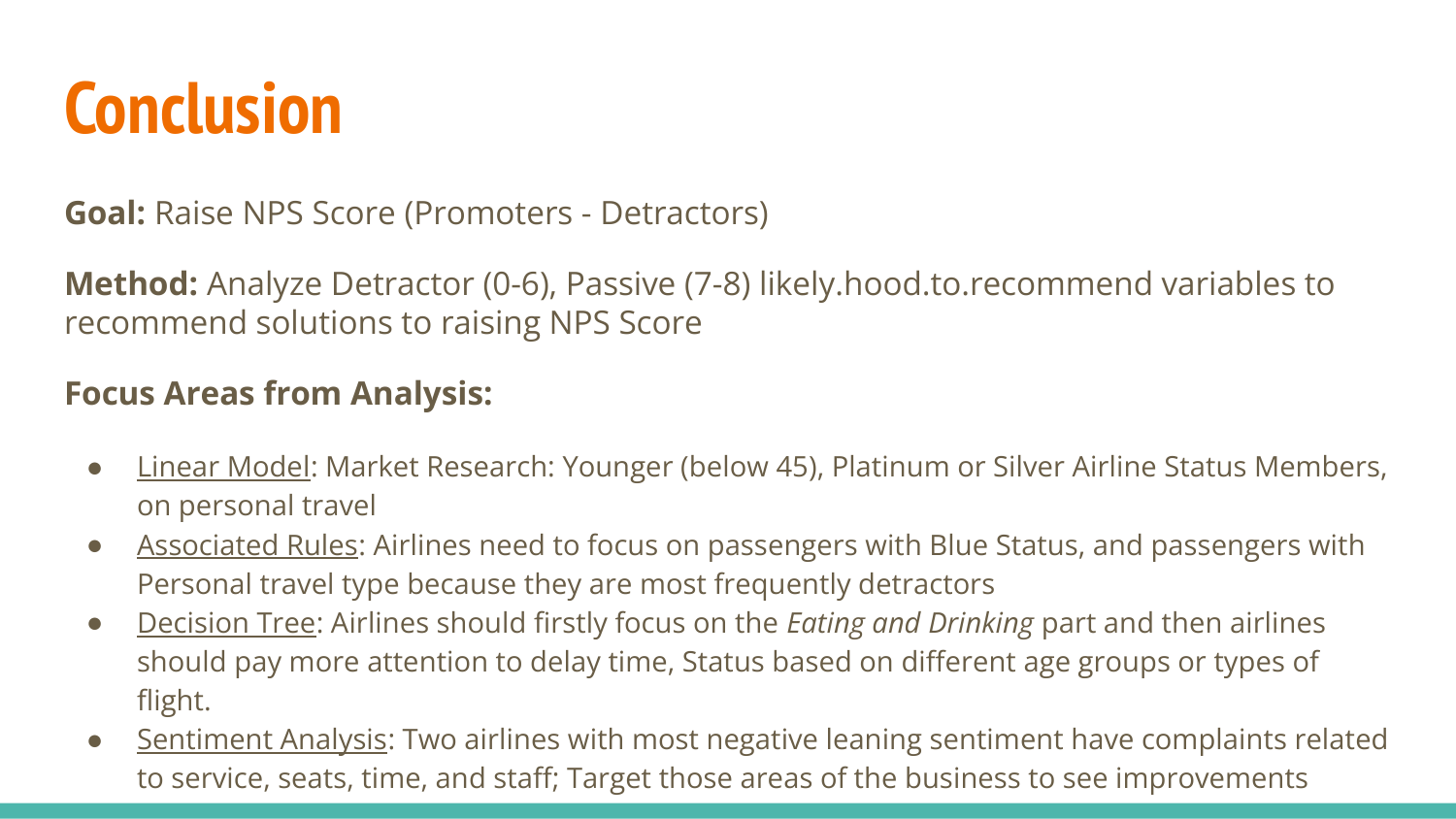

# Conclusion
Goal: Raise NPS Score (Promoters - Detractors)
Method: Analyze Detractor (0-6), Passive (7-8) likely.hood.to.recommend variables to recommend solutions to raising NPS Score
Focus Areas from Analysis:
Linear Model: Market Research: Younger (below 45), Platinum or Silver Airline Status Members, on personal travel
Associated Rules: Airlines need to focus on passengers with Blue Status, and passengers with Personal travel type because they are most frequently detractors
Decision Tree: Airlines should firstly focus on the Eating and Drinking part and then airlines should pay more attention to delay time, Status based on different age groups or types of flight.
Sentiment Analysis: Two airlines with most negative leaning sentiment have complaints related to service, seats, time, and staff; Target those areas of the business to see improvements